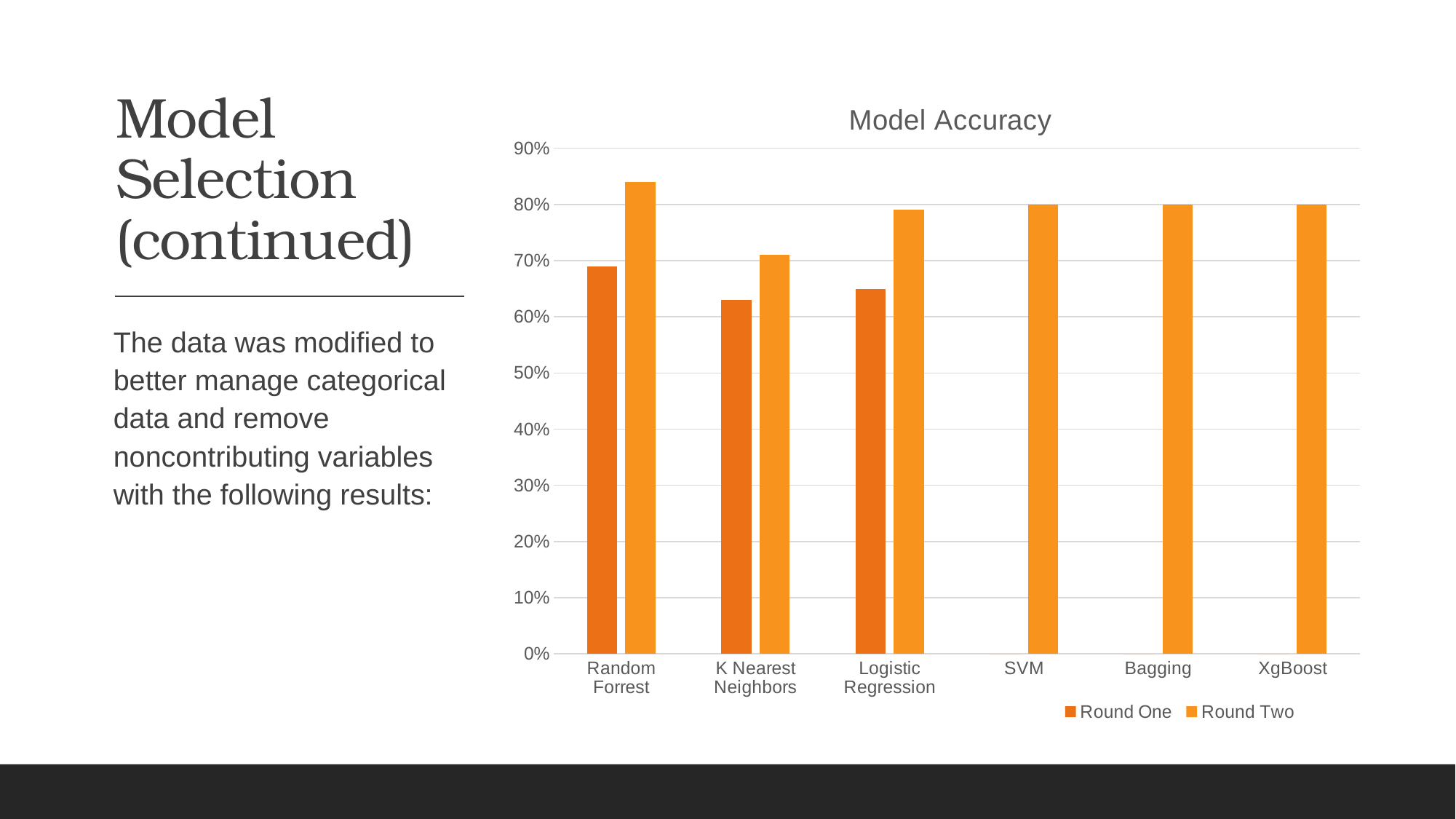

### Chart: Model Accuracy

| Category | Round One | Round Two |
|---|---|---|
| Random Forrest | 0.69 | 0.84 |
| K Nearest Neighbors | 0.63 | 0.71 |
| Logistic Regression | 0.65 | 0.79 |
| SVM | 0.0 | 0.8 |
| Bagging | 0.0 | 0.8 |
| XgBoost | 0.0 | 0.8 |
# Model Selection (continued)
The data was modified to better manage categorical data and remove noncontributing variables with the following results: